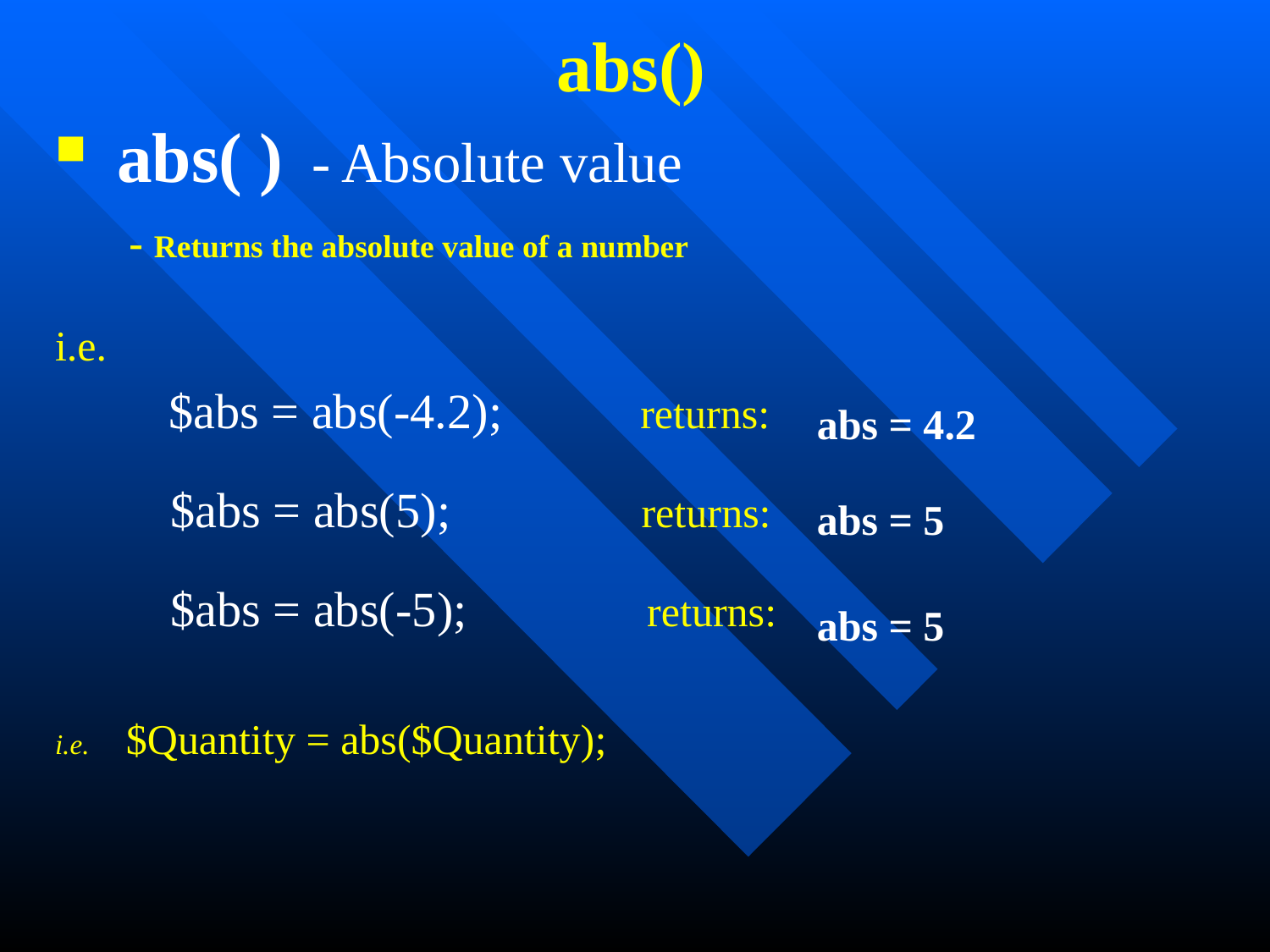

# abs()
 abs( )  - Absolute value

       - Returns the absolute value of a number

i.e.
 	 $abs = abs(-4.2);             returns:

	 $abs = abs(5);                  returns:

	 $abs = abs(-5);                 returns:

i.e.   $Quantity = abs($Quantity);
 abs = 4.2
abs = 5
abs = 5